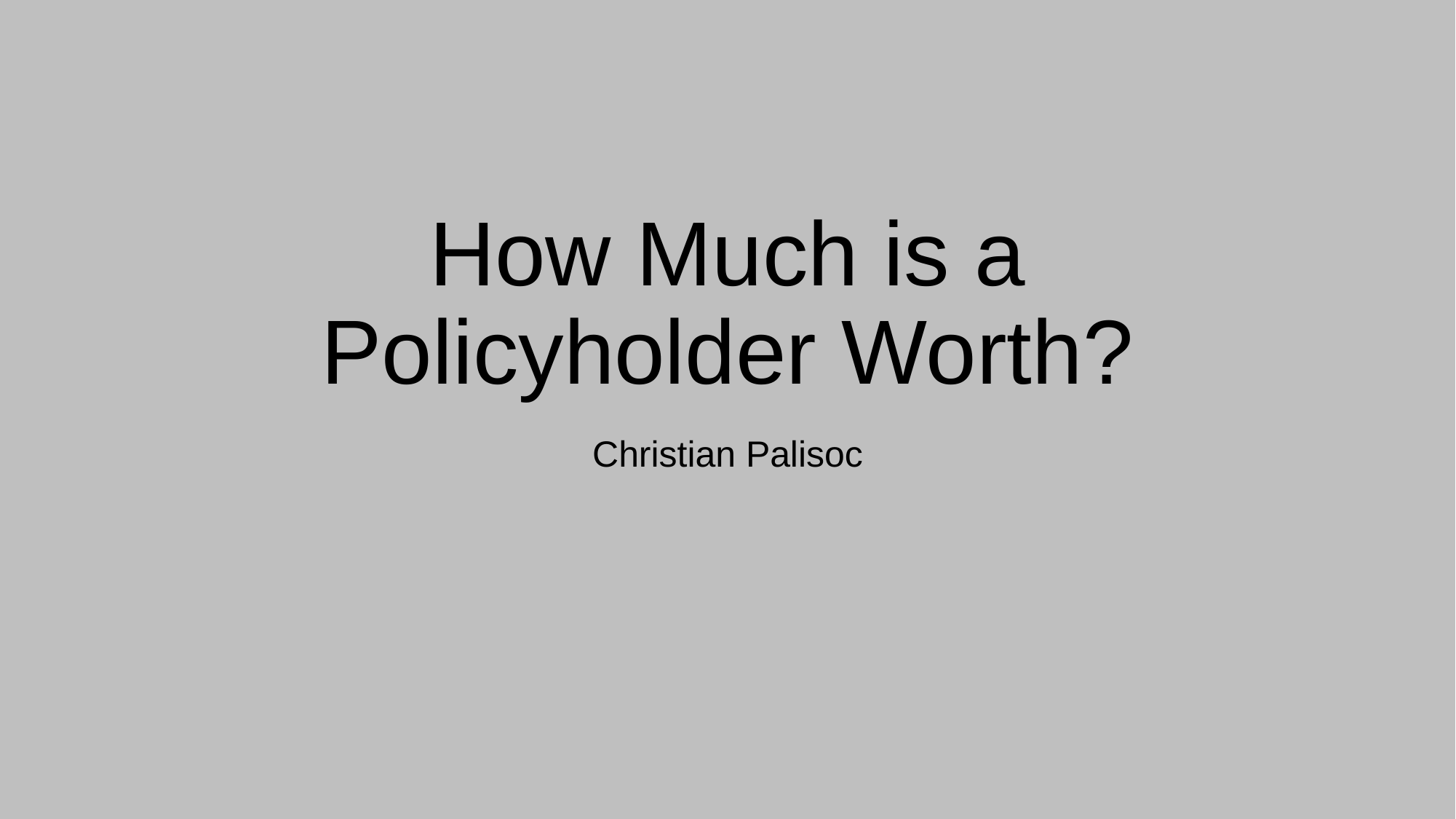

# How Much is a Policyholder Worth?
Christian Palisoc